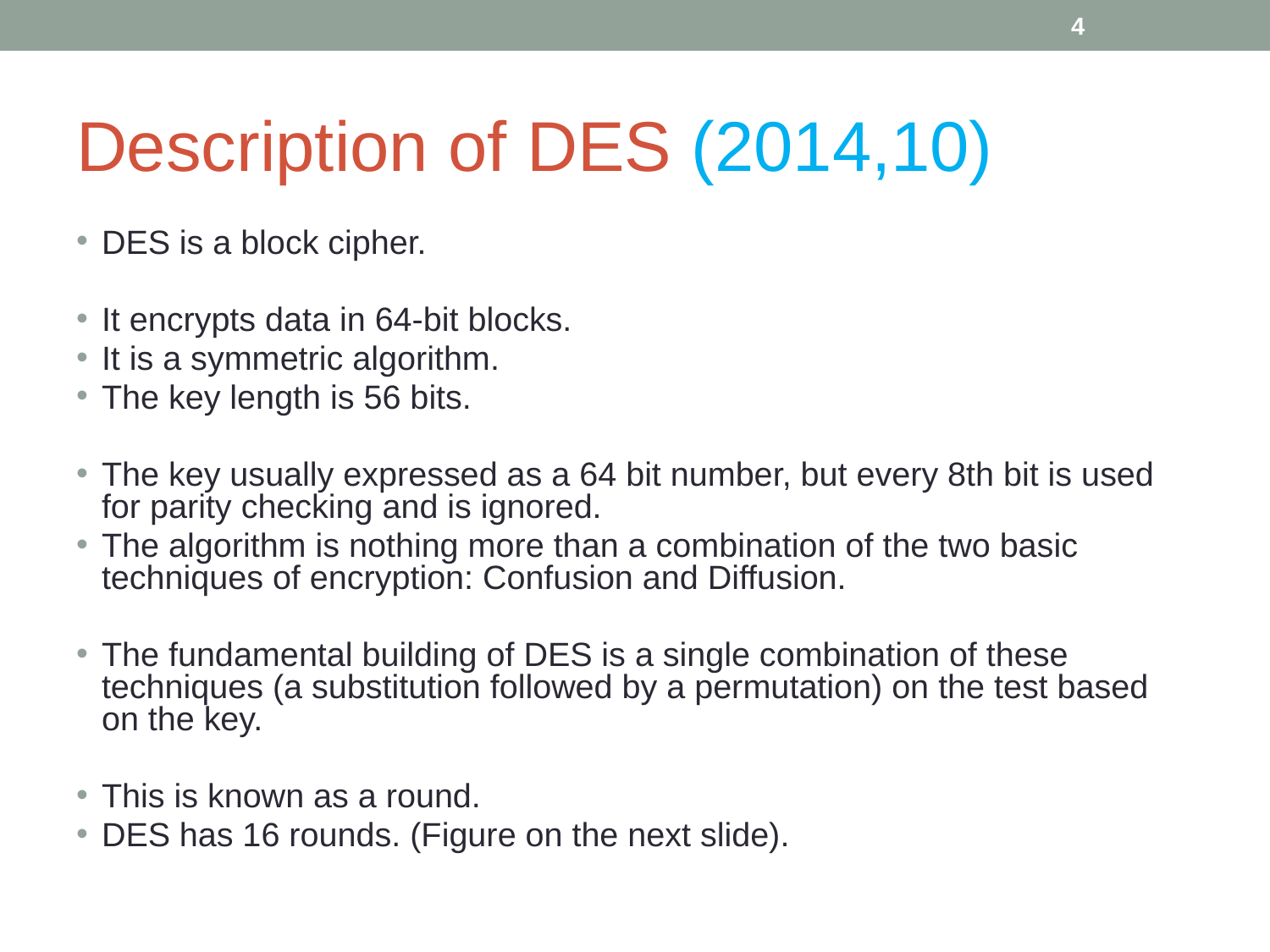

4
# Description of DES (2014,10)
DES is a block cipher.

It encrypts data in 64-bit blocks.
It is a symmetric algorithm.
The key length is 56 bits.

The key usually expressed as a 64 bit number, but every 8th bit is used for parity checking and is ignored.
The algorithm is nothing more than a combination of the two basic techniques of encryption: Confusion and Diffusion.

The fundamental building of DES is a single combination of these techniques (a substitution followed by a permutation) on the test based on the key.

This is known as a round.
DES has 16 rounds. (Figure on the next slide).